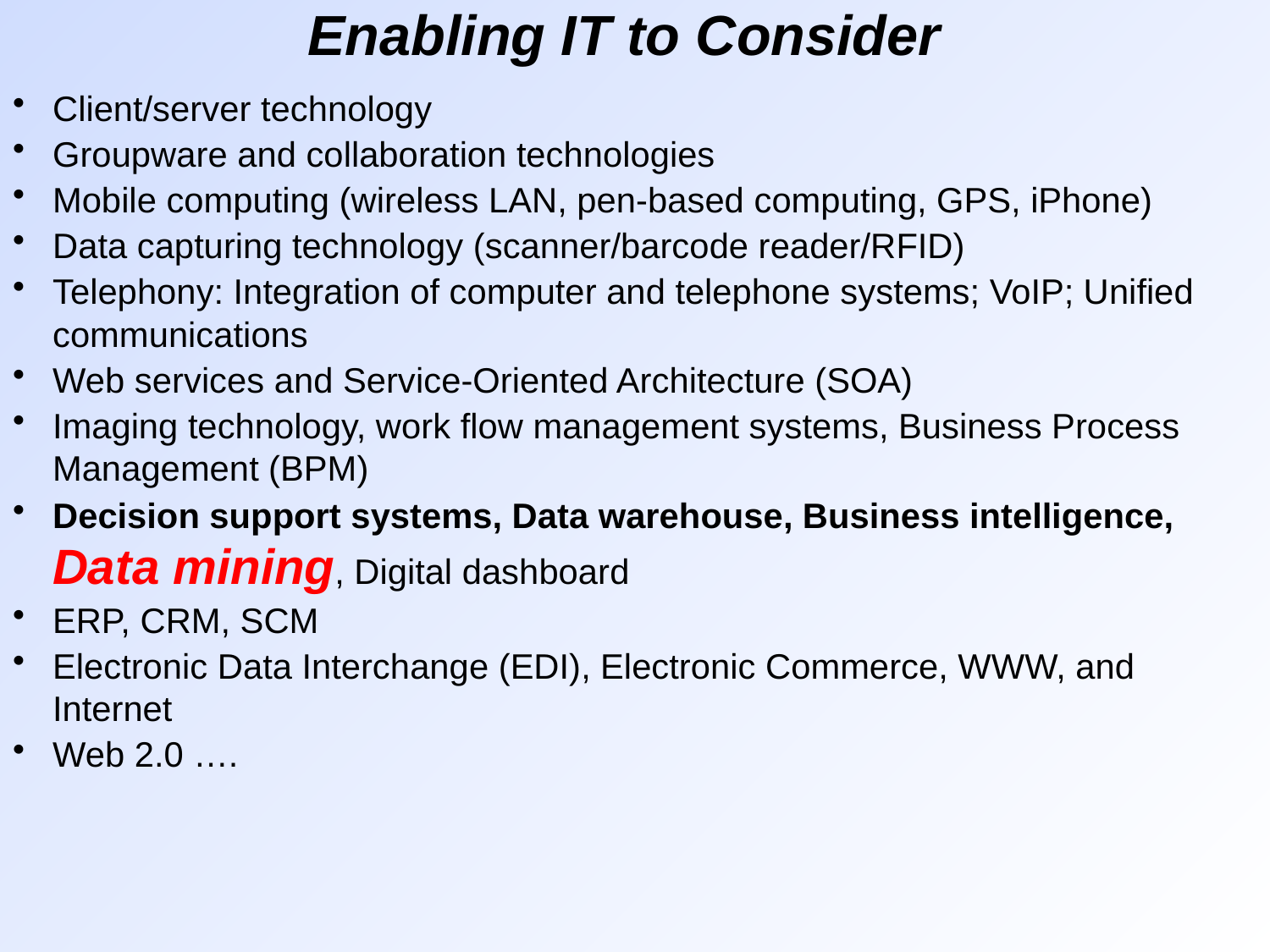

# Enabling IT to Consider
Client/server technology
Groupware and collaboration technologies
Mobile computing (wireless LAN, pen-based computing, GPS, iPhone)
Data capturing technology (scanner/barcode reader/RFID)
Telephony: Integration of computer and telephone systems; VoIP; Unified communications
Web services and Service-Oriented Architecture (SOA)
Imaging technology, work flow management systems, Business Process Management (BPM)
Decision support systems, Data warehouse, Business intelligence, Data mining, Digital dashboard
ERP, CRM, SCM
Electronic Data Interchange (EDI), Electronic Commerce, WWW, and Internet
Web 2.0 ….